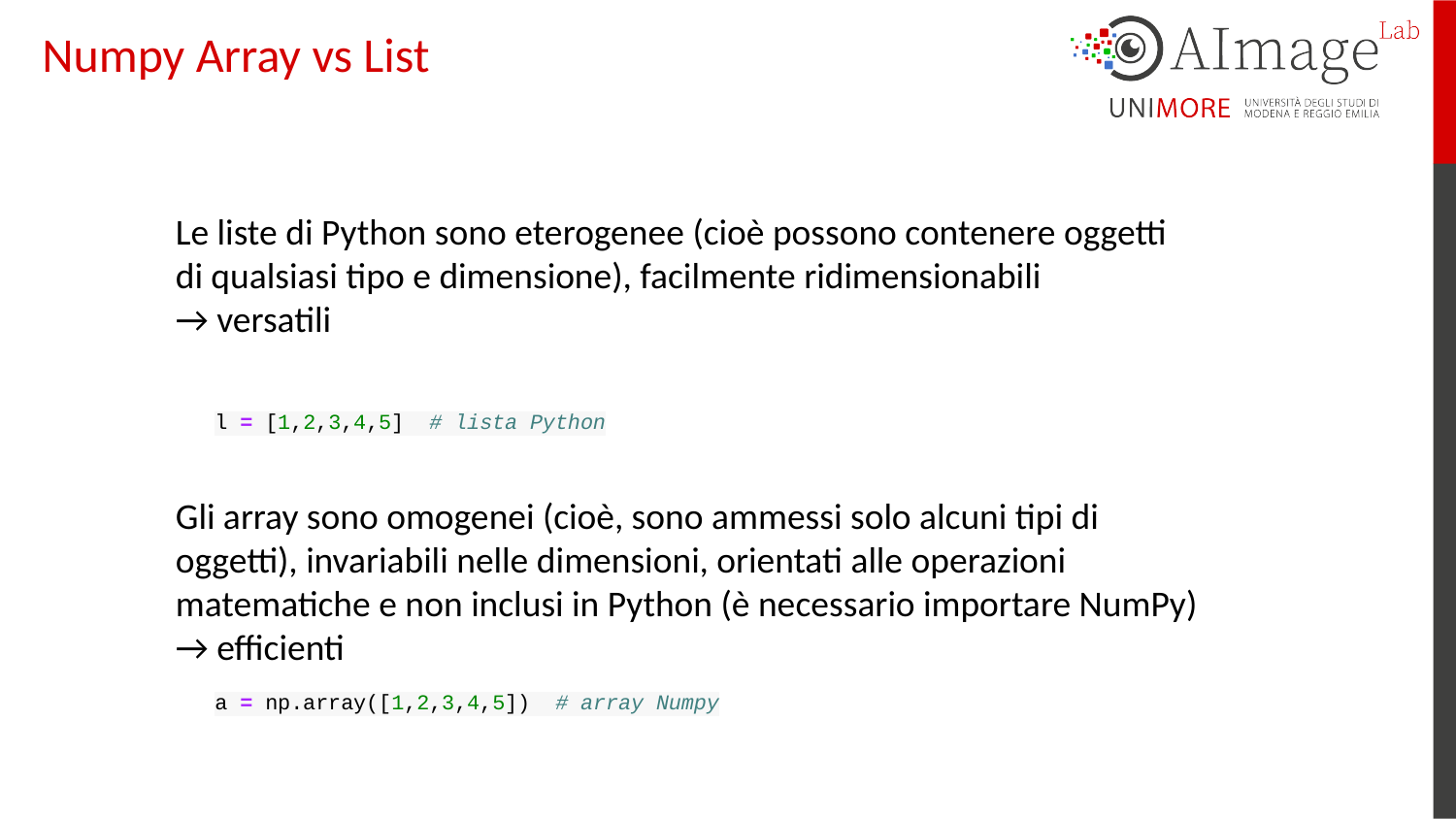

# Numpy Array vs List
Le liste di Python sono eterogenee (cioè possono contenere oggetti di qualsiasi tipo e dimensione), facilmente ridimensionabili
→ versatili
l = [1,2,3,4,5]  # lista Python
Gli array sono omogenei (cioè, sono ammessi solo alcuni tipi di oggetti), invariabili nelle dimensioni, orientati alle operazioni matematiche e non inclusi in Python (è necessario importare NumPy)
→ efficienti
a = np.array([1,2,3,4,5])  # array Numpy